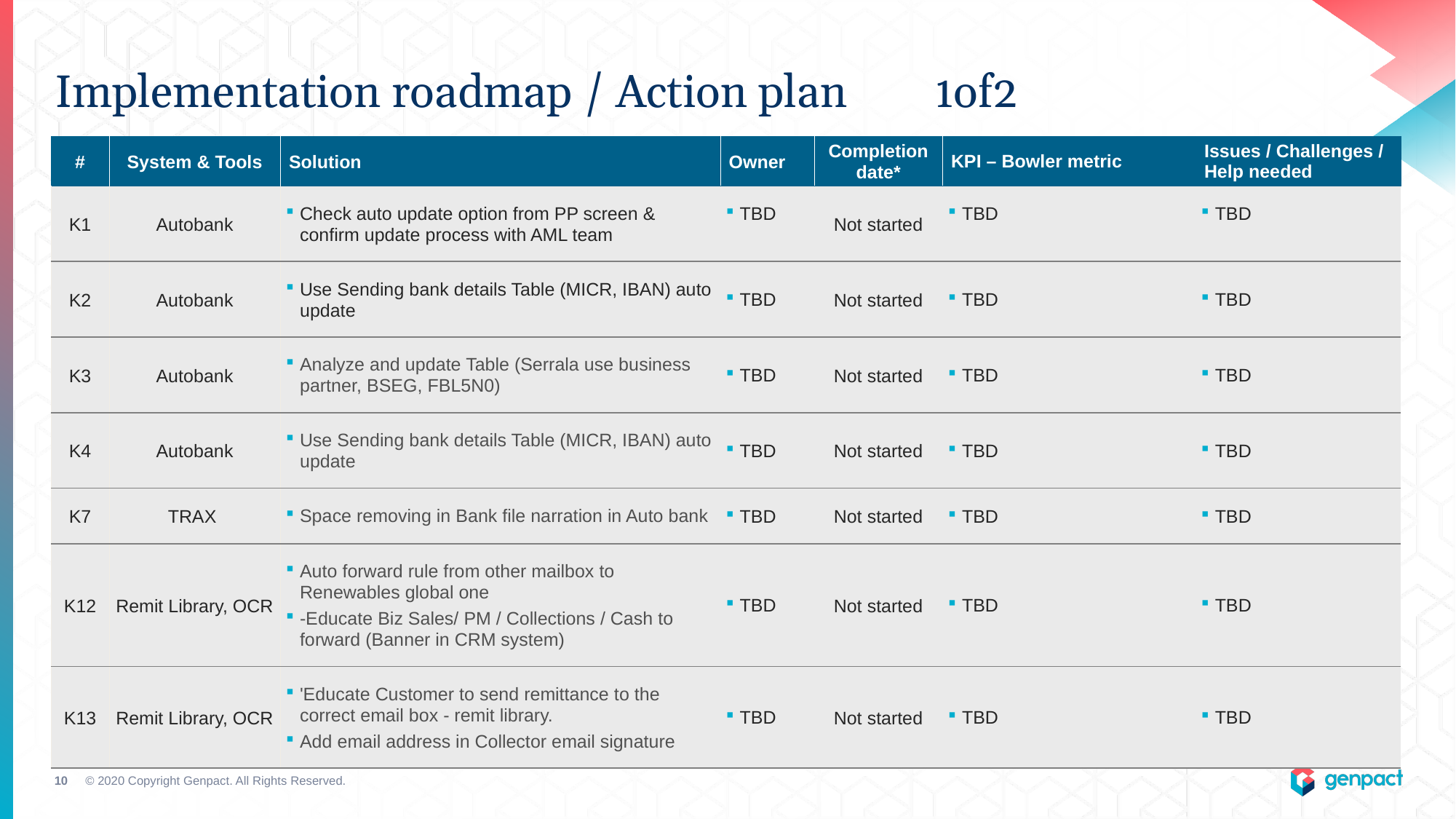

Implementation roadmap / Action plan        1of2
| # | System & Tools | Solution | Owner | Completion date\* | KPI – Bowler metric | Issues / Challenges / Help needed |
| --- | --- | --- | --- | --- | --- | --- |
| K1 | Autobank | Check auto update option from PP screen & confirm update process with AML team | TBD | Not started | TBD | TBD |
| K2 | Autobank | Use Sending bank details Table (MICR, IBAN) auto update | TBD | Not started | TBD | TBD |
| K3 | Autobank | Analyze and update Table (Serrala use business partner, BSEG, FBL5N0) | TBD | Not started | TBD | TBD |
| K4 | Autobank | Use Sending bank details Table (MICR, IBAN) auto update | TBD | Not started | TBD | TBD |
| K7 | TRAX | Space removing in Bank file narration in Auto bank | TBD | Not started | TBD | TBD |
| K12 | Remit Library, OCR | Auto forward rule from other mailbox to Renewables global one -Educate Biz Sales/ PM / Collections / Cash to forward (Banner in CRM system) | TBD | Not started | TBD | TBD |
| K13 | Remit Library, OCR | 'Educate Customer to send remittance to the correct email box - remit library. Add email address in Collector email signature | TBD | Not started | TBD | TBD |
© 2020 Copyright Genpact. All Rights Reserved.